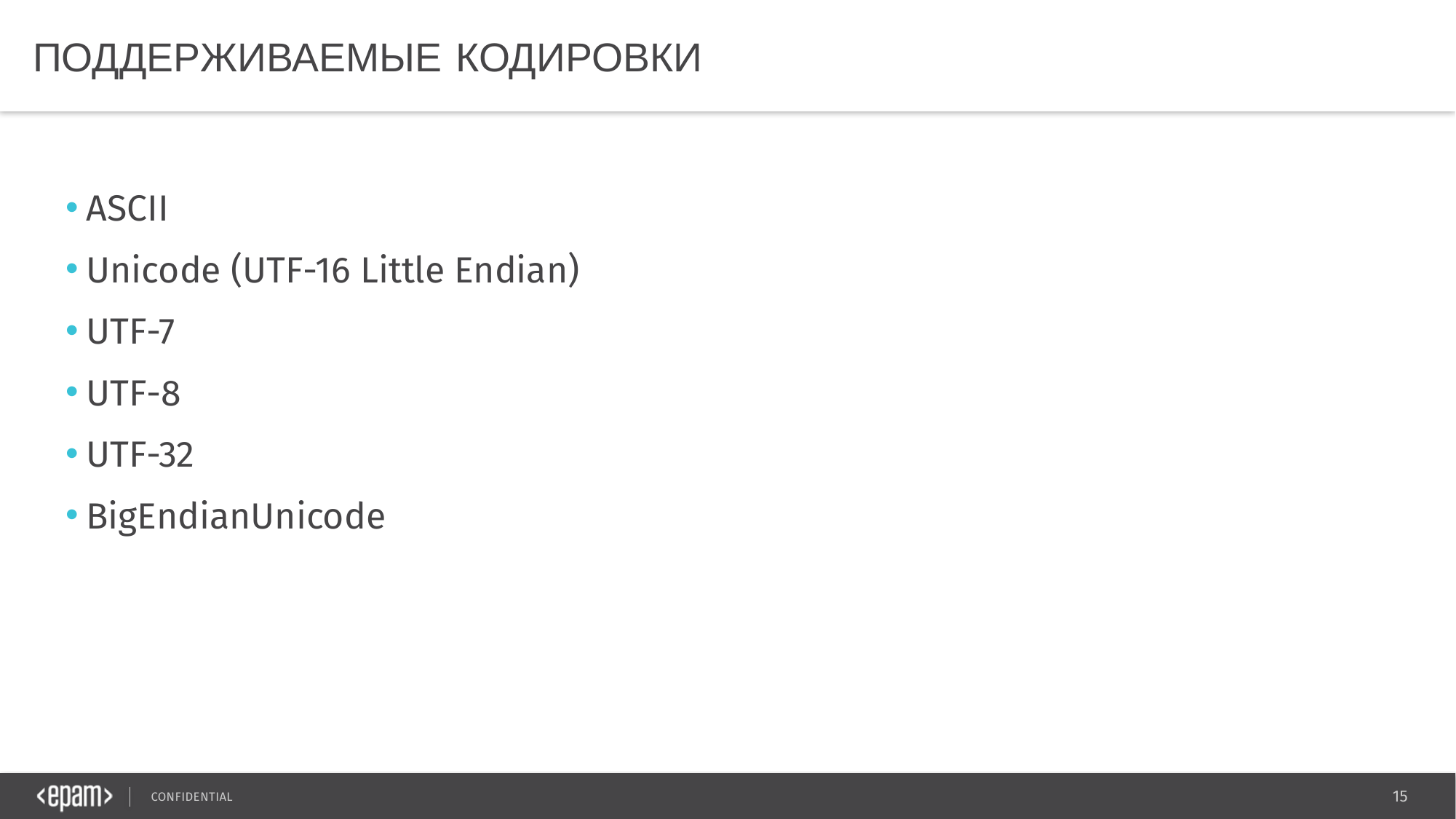

# Поддерживаемые кодировки
ASCII
Unicode (UTF-16 Little Endian)
UTF-7
UTF-8
UTF-32
BigEndianUnicode